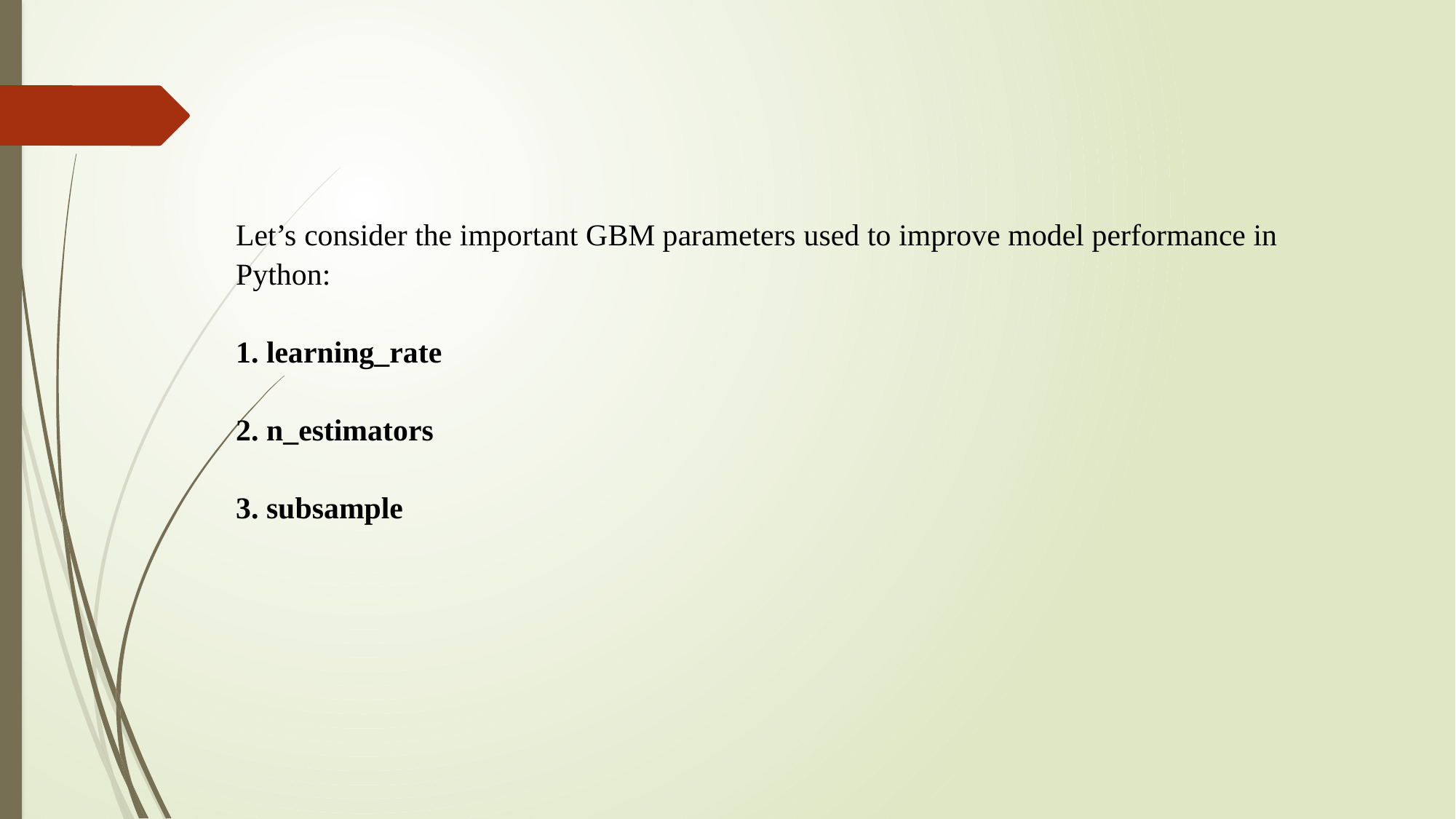

Let’s consider the important GBM parameters used to improve model performance in Python:

1. learning_rate

2. n_estimators

3. subsample